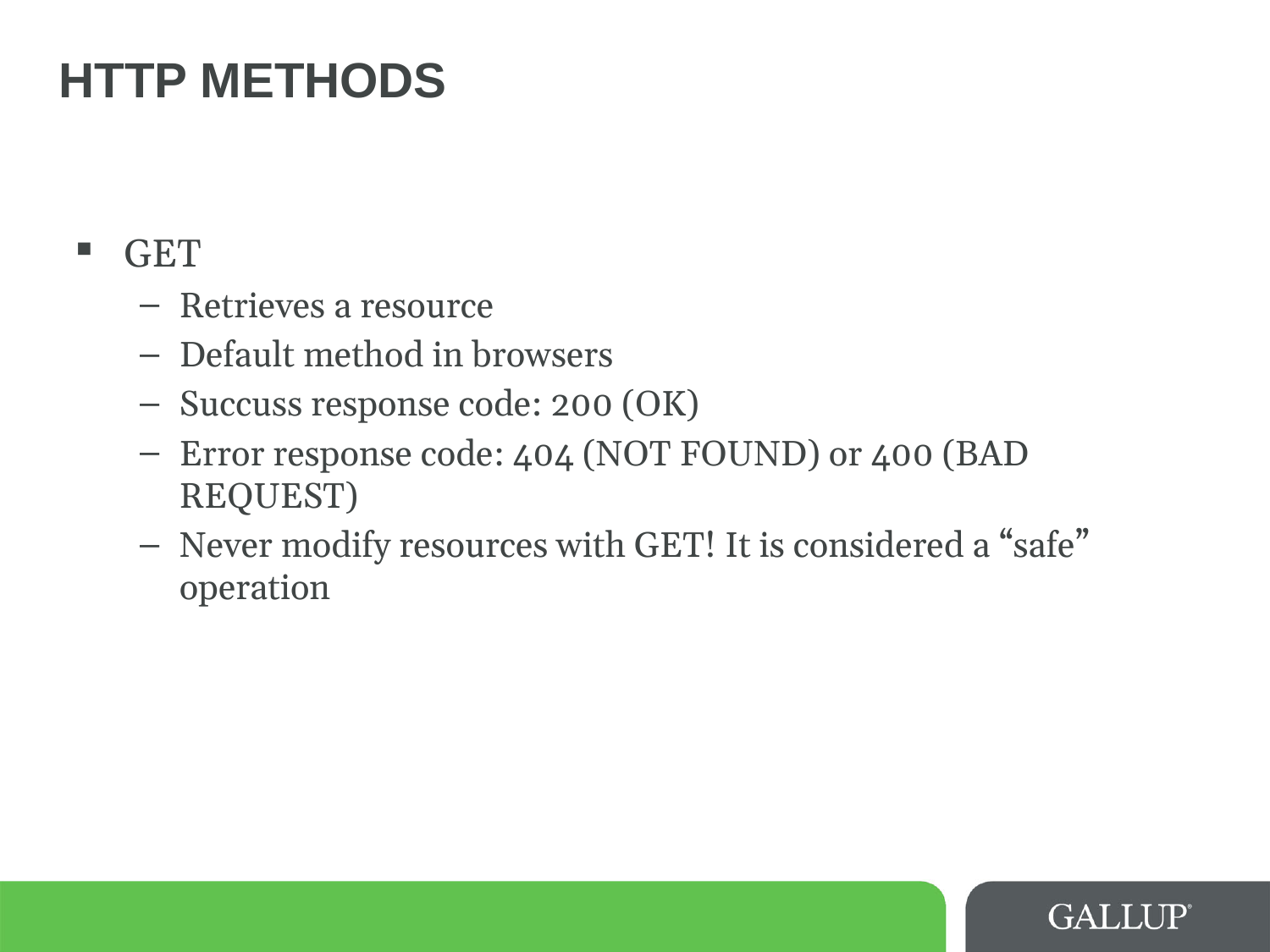

# Http Methods
GET
Retrieves a resource
Default method in browsers
Succuss response code: 200 (OK)
Error response code: 404 (NOT FOUND) or 400 (BAD REQUEST)
Never modify resources with GET! It is considered a “safe” operation
10/16/15